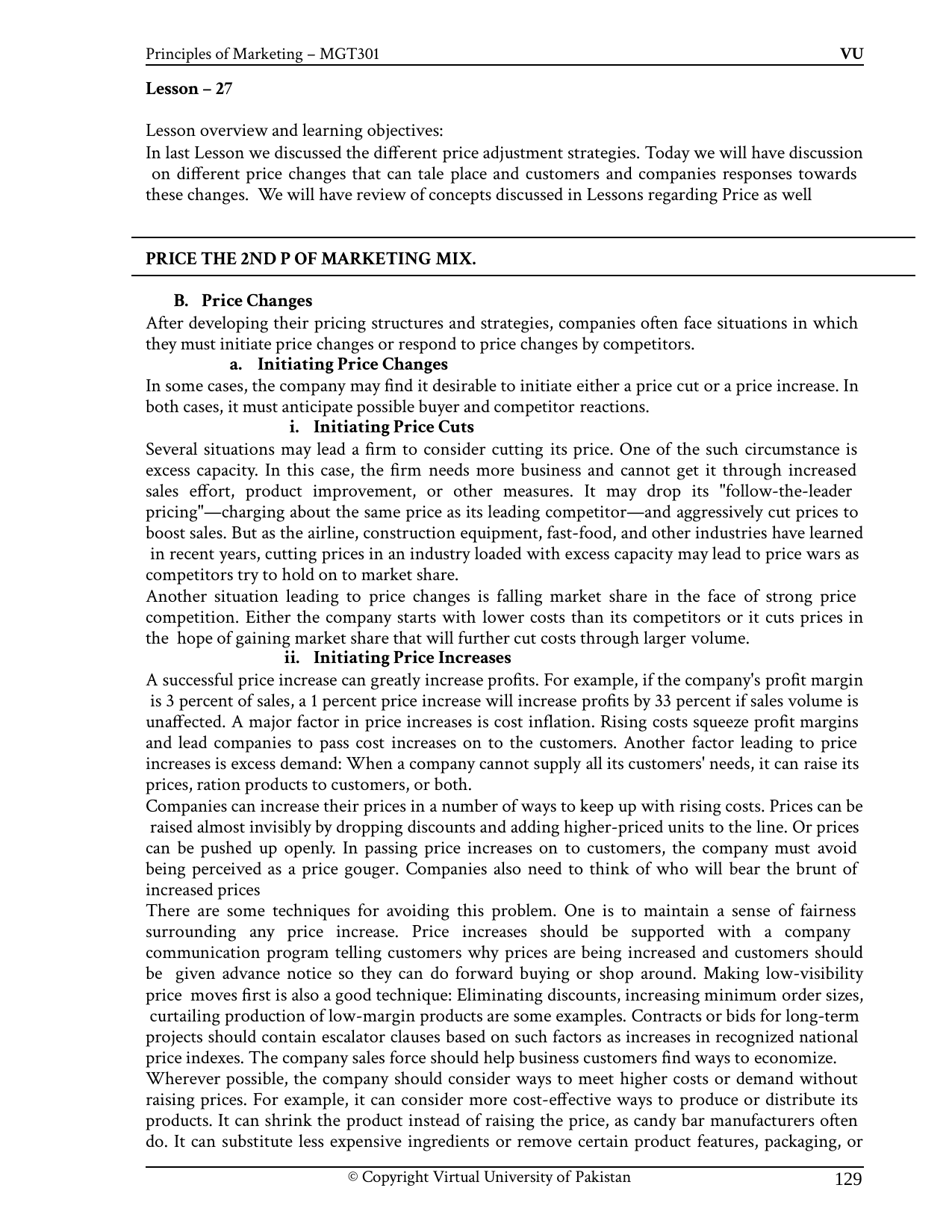

Principles of Marketing – MGT301
VU

Lesson – 27

Lesson overview and learning objectives:
In last Lesson we discussed the different price adjustment strategies. Today we will have discussion  on different price changes that can tale place and customers and companies responses towards  these changes.  We will have review of concepts discussed in Lessons regarding Price as well

PRICE THE 2ND P OF MARKETING MIX.

Price Changes
After developing their pricing structures and strategies, companies often face situations in which  they must initiate price changes or respond to price changes by competitors.
Initiating Price Changes
In some cases, the company may find it desirable to initiate either a price cut or a price increase. In  both cases, it must anticipate possible buyer and competitor reactions.
Initiating Price Cuts
Several situations may lead a firm to consider cutting its price. One of the such circumstance is  excess capacity. In this case, the firm needs more business and cannot get it through increased  sales effort, product improvement, or other measures. It may drop its "follow-the-leader  pricing"—charging about the same price as its leading competitor—and aggressively cut prices to  boost sales. But as the airline, construction equipment, fast-food, and other industries have learned  in recent years, cutting prices in an industry loaded with excess capacity may lead to price wars as  competitors try to hold on to market share.
Another situation leading to price changes is falling market share in the face of strong price  competition. Either the company starts with lower costs than its competitors or it cuts prices in the  hope of gaining market share that will further cut costs through larger volume.
Initiating Price Increases
A successful price increase can greatly increase profits. For example, if the company's profit margin  is 3 percent of sales, a 1 percent price increase will increase profits by 33 percent if sales volume is  unaffected. A major factor in price increases is cost inflation. Rising costs squeeze profit margins  and lead companies to pass cost increases on to the customers. Another factor leading to price  increases is excess demand: When a company cannot supply all its customers' needs, it can raise its  prices, ration products to customers, or both.
Companies can increase their prices in a number of ways to keep up with rising costs. Prices can be  raised almost invisibly by dropping discounts and adding higher-priced units to the line. Or prices  can be pushed up openly. In passing price increases on to customers, the company must avoid  being perceived as a price gouger. Companies also need to think of who will bear the brunt of  increased prices
There are some techniques for avoiding this problem. One is to maintain a sense of fairness  surrounding any price increase. Price increases should be supported with a company  communication program telling customers why prices are being increased and customers should be  given advance notice so they can do forward buying or shop around. Making low-visibility price  moves first is also a good technique: Eliminating discounts, increasing minimum order sizes,  curtailing production of low-margin products are some examples. Contracts or bids for long-term  projects should contain escalator clauses based on such factors as increases in recognized national  price indexes. The company sales force should help business customers find ways to economize.
Wherever possible, the company should consider ways to meet higher costs or demand without  raising prices. For example, it can consider more cost-effective ways to produce or distribute its  products. It can shrink the product instead of raising the price, as candy bar manufacturers often  do. It can substitute less expensive ingredients or remove certain product features, packaging, or

© Copyright Virtual University of Pakistan
129